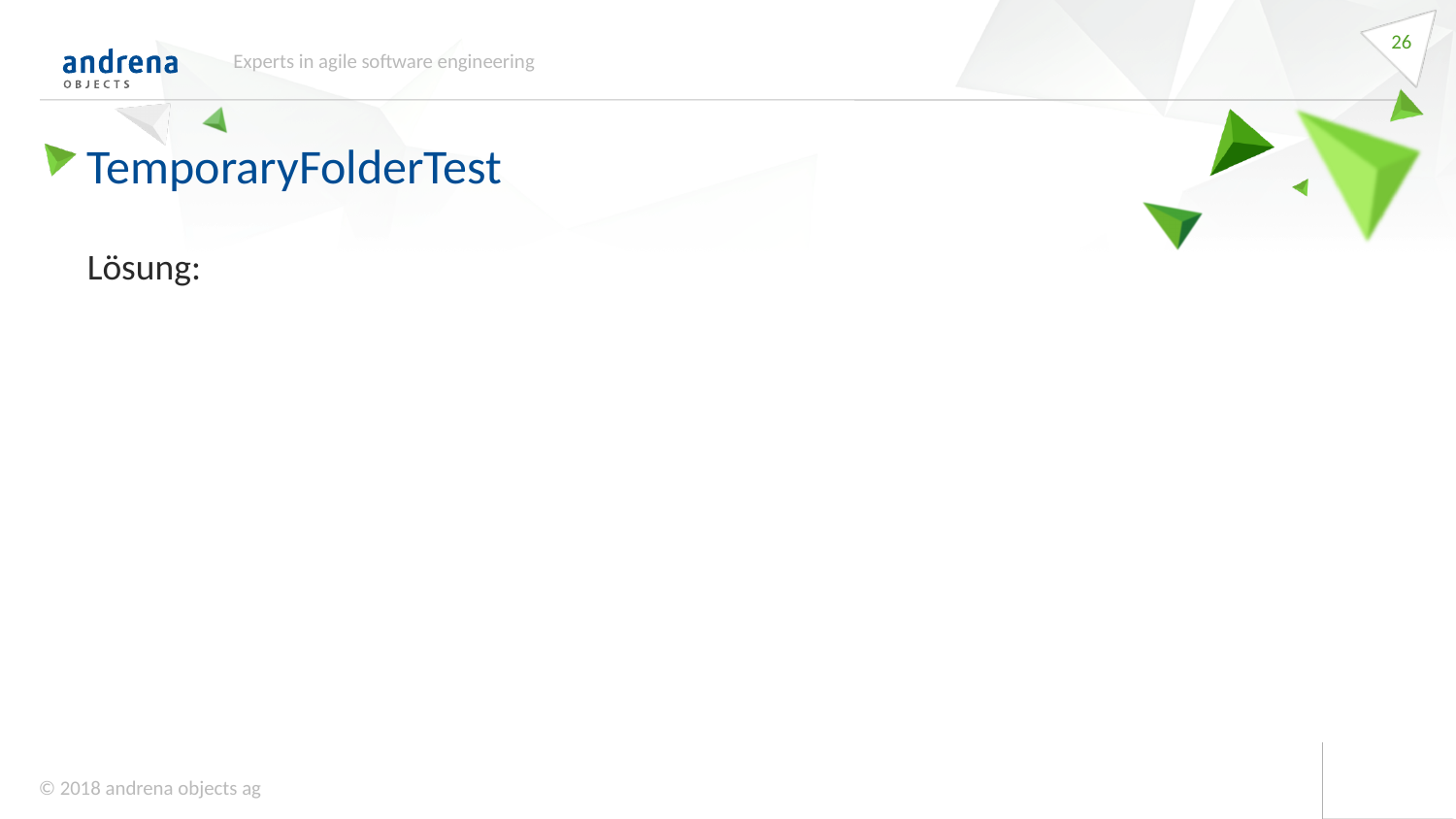

26
Experts in agile software engineering
TemporaryFolderTest

Lösung: